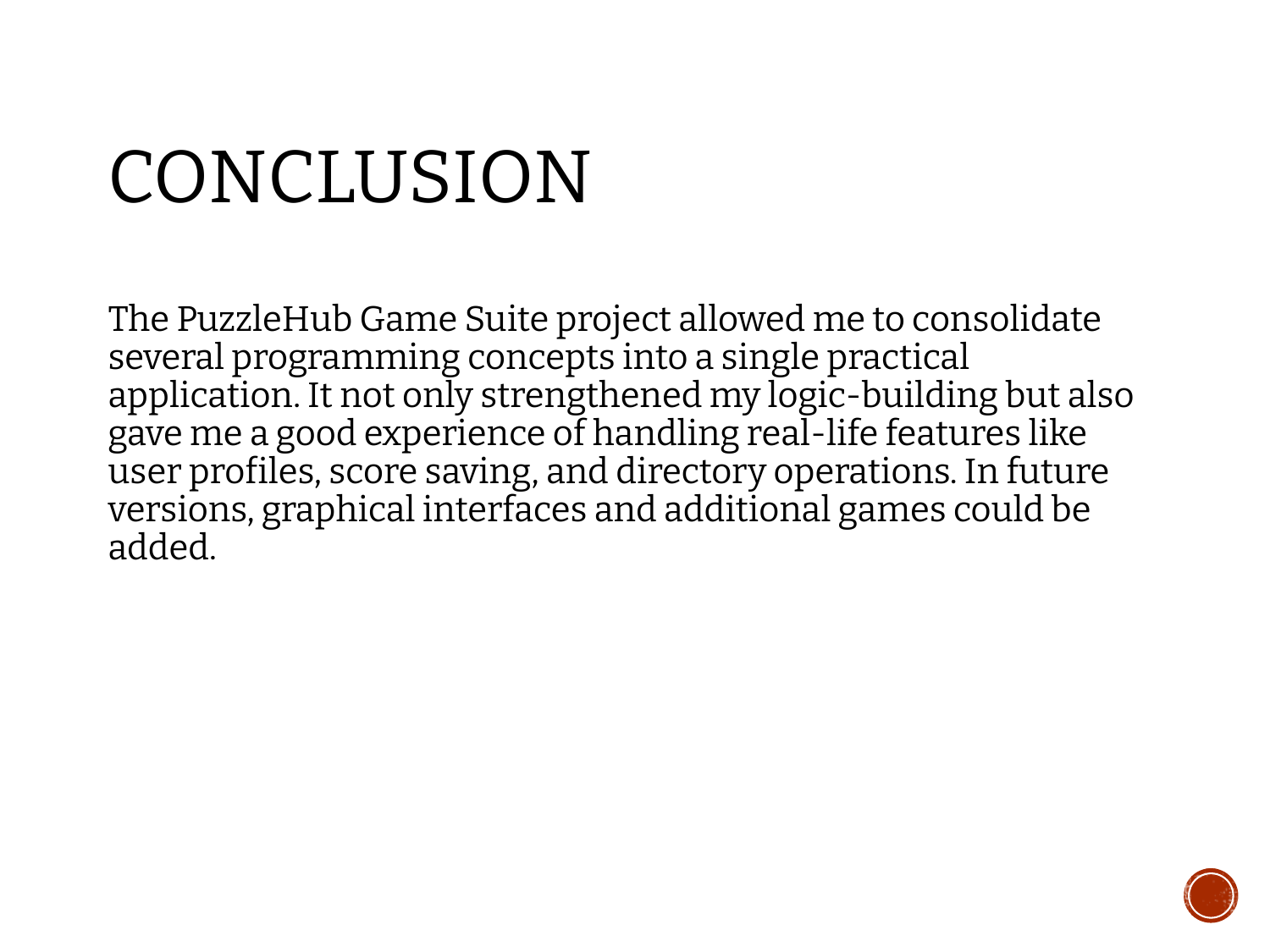

# Conclusion
The PuzzleHub Game Suite project allowed me to consolidate several programming concepts into a single practical application. It not only strengthened my logic-building but also gave me a good experience of handling real-life features like user profiles, score saving, and directory operations. In future versions, graphical interfaces and additional games could be added.